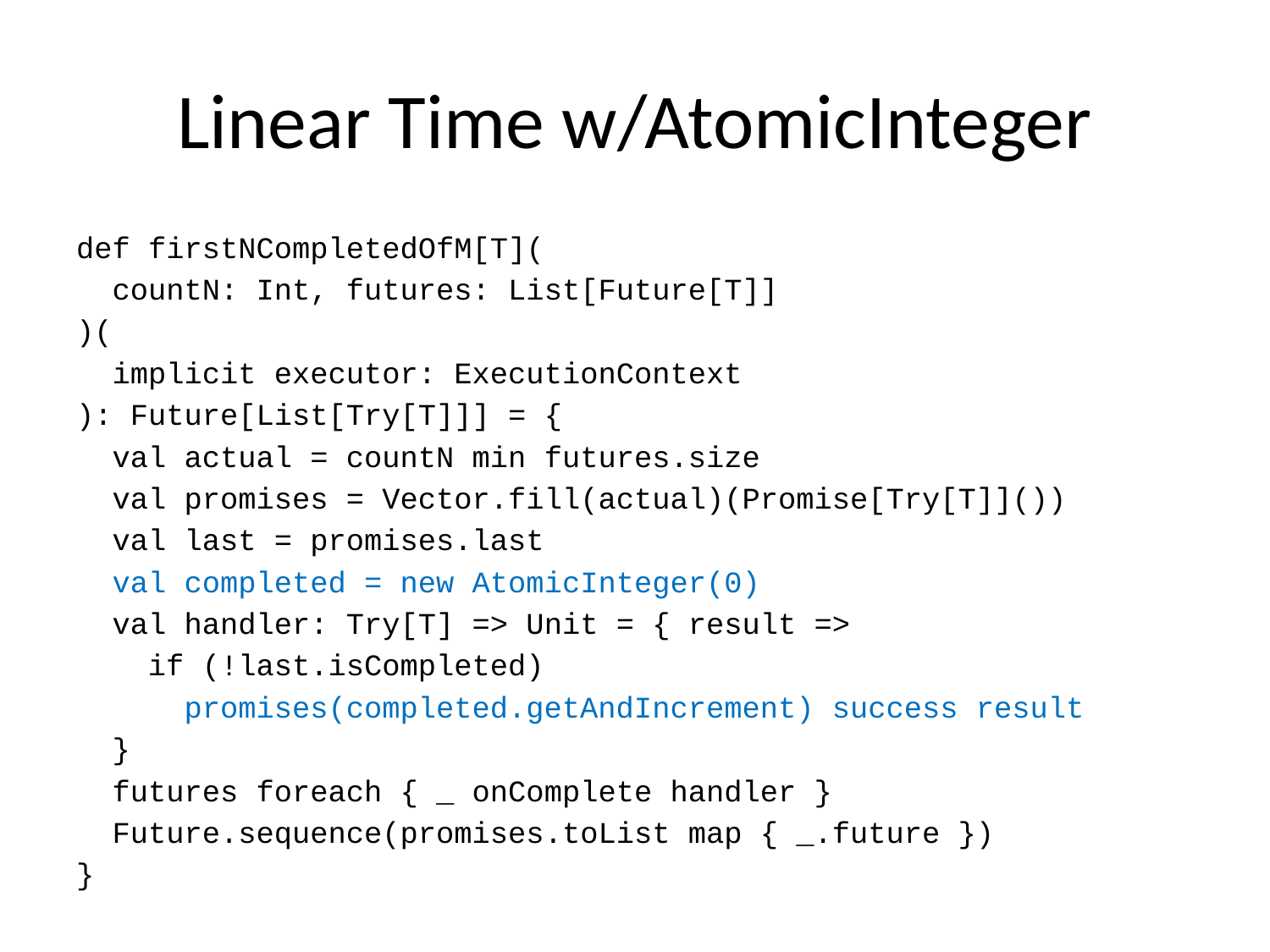

# Linear Time w/AtomicInteger
def firstNCompletedOfM[T](
  countN: Int, futures: List[Future[T]]
)(
  implicit executor: ExecutionContext
): Future[List[Try[T]]] = {
  val actual = countN min futures.size
  val promises = Vector.fill(actual)(Promise[Try[T]]())
  val last = promises.last
  val completed = new AtomicInteger(0)
  val handler: Try[T] => Unit = { result =>
    if (!last.isCompleted)
      promises(completed.getAndIncrement) success result
  }
  futures foreach { _ onComplete handler }
  Future.sequence(promises.toList map { _.future })
}